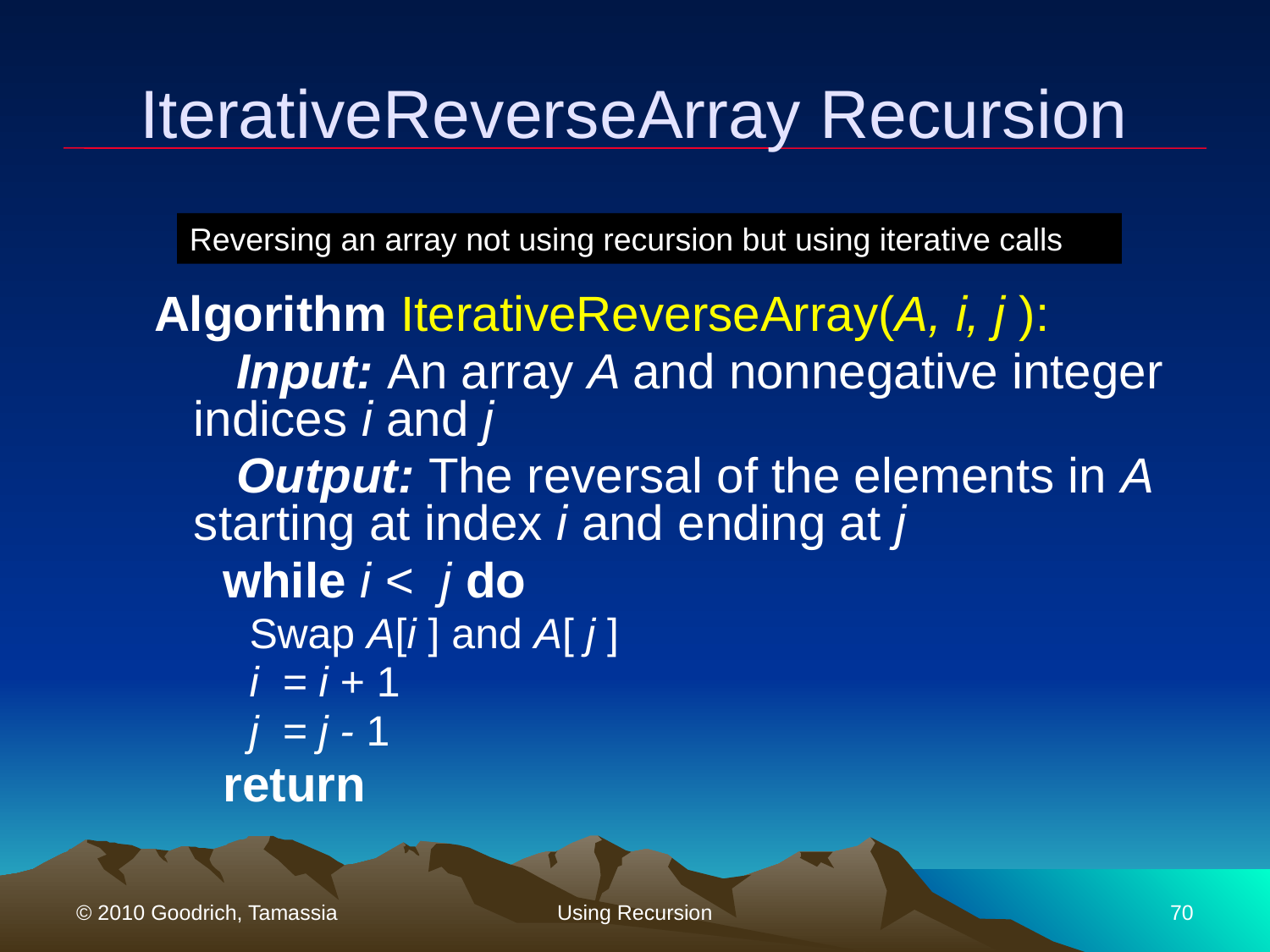

# IterativeReverseArray Recursion
Reversing an array not using recursion but using iterative calls
Algorithm IterativeReverseArray(A, i, j ):
      Input: An array A and nonnegative integer indices i and j
      Output: The reversal of the elements in A starting at index i and ending at j
     while i <  j do
	Swap A[i ] and A[ j ]
	i  = i + 1
	j  = j - 1
     return
© 2010 Goodrich, Tamassia
Using Recursion
70